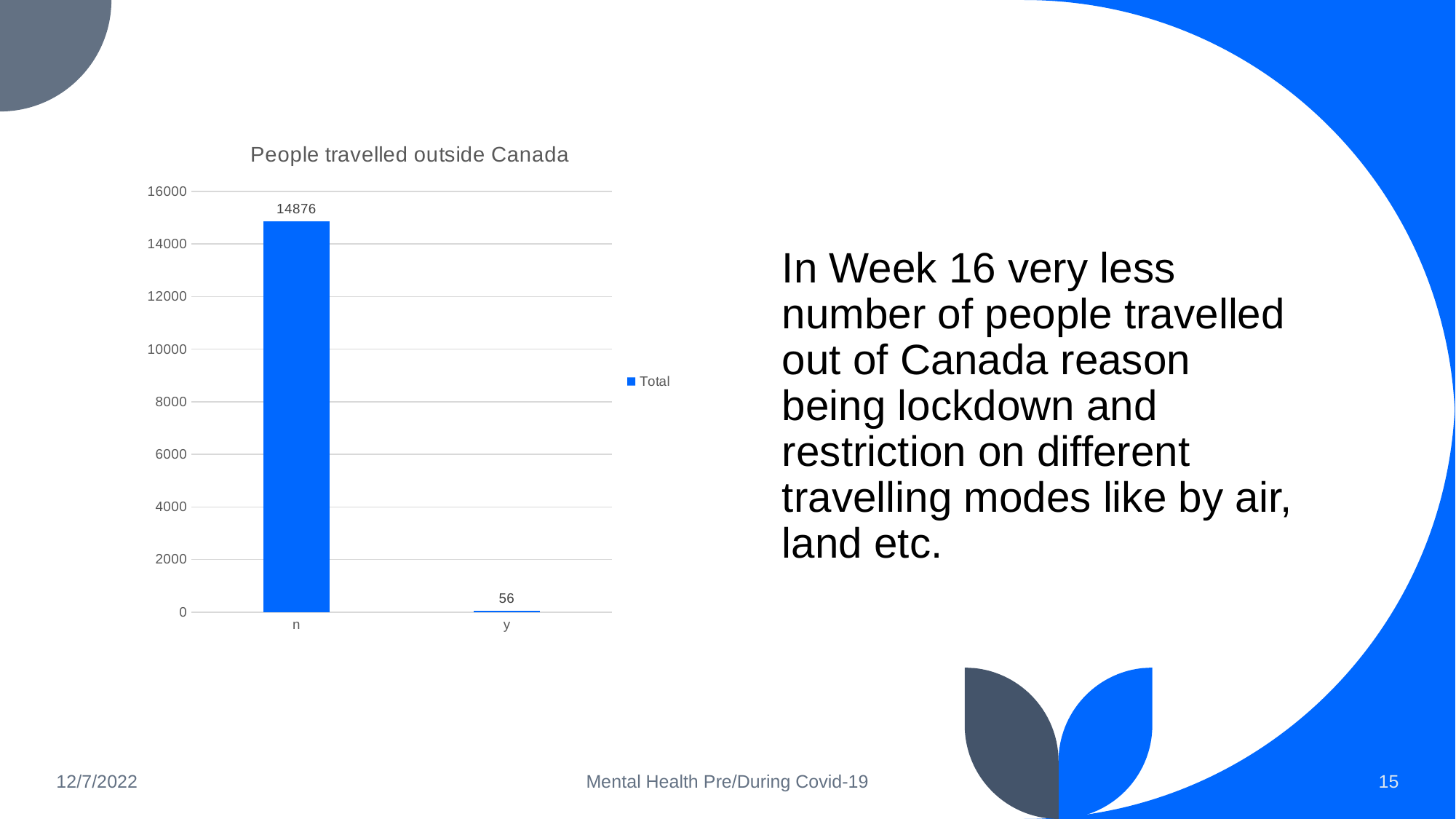

### Chart: People travelled outside Canada

| Category | Total |
|---|---|
| n | 14876.0 |
| y | 56.0 |
In Week 16 very less number of people travelled out of Canada reason being lockdown and restriction on different travelling modes like by air, land etc.
12/7/2022
Mental Health Pre/During Covid-19
15